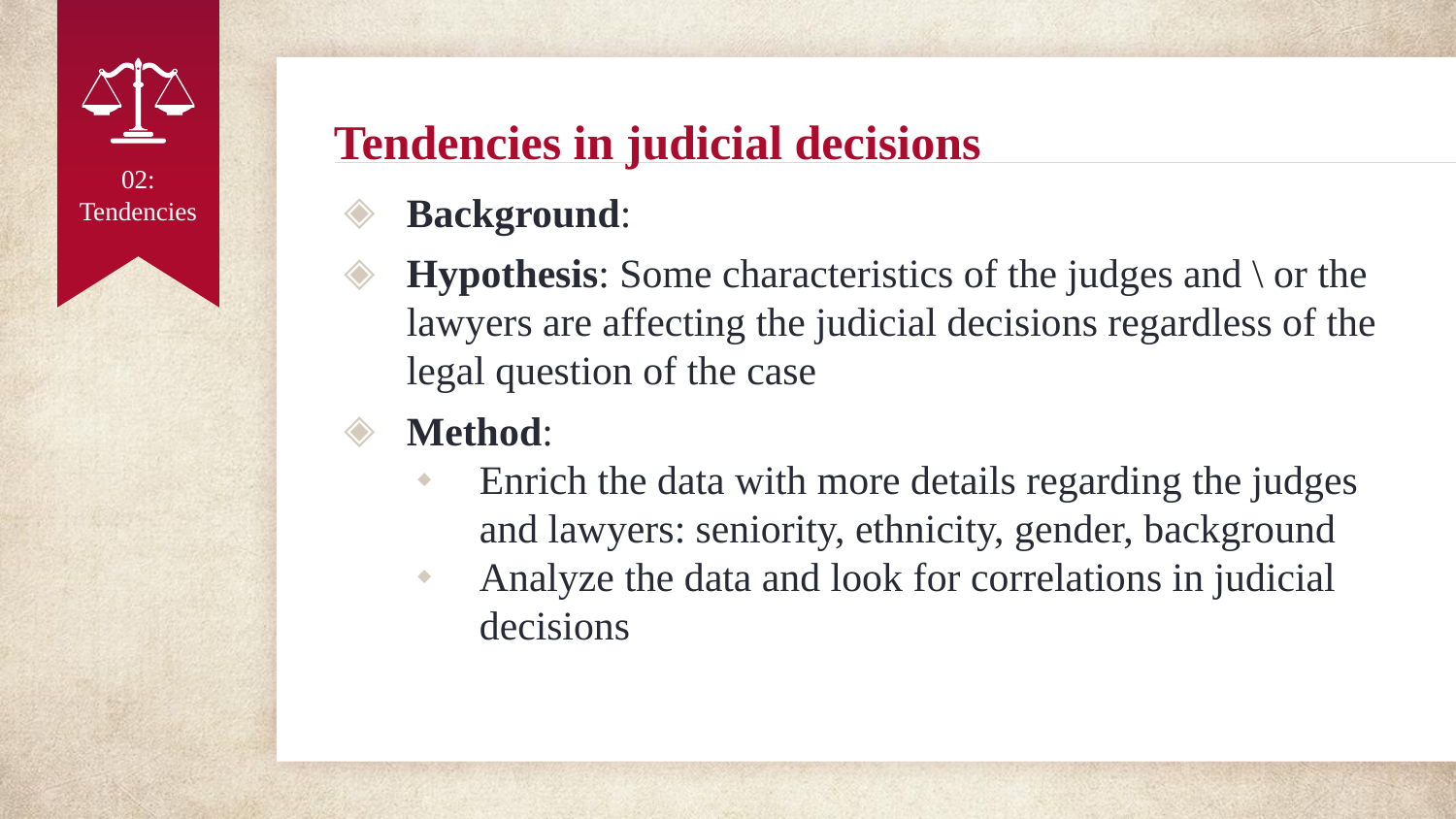

# Tendencies in judicial decisions
02:
Tendencies
Background:
Hypothesis: Some characteristics of the judges and \ or the lawyers are affecting the judicial decisions regardless of the legal question of the case
Method:
Enrich the data with more details regarding the judges and lawyers: seniority, ethnicity, gender, background
Analyze the data and look for correlations in judicial decisions